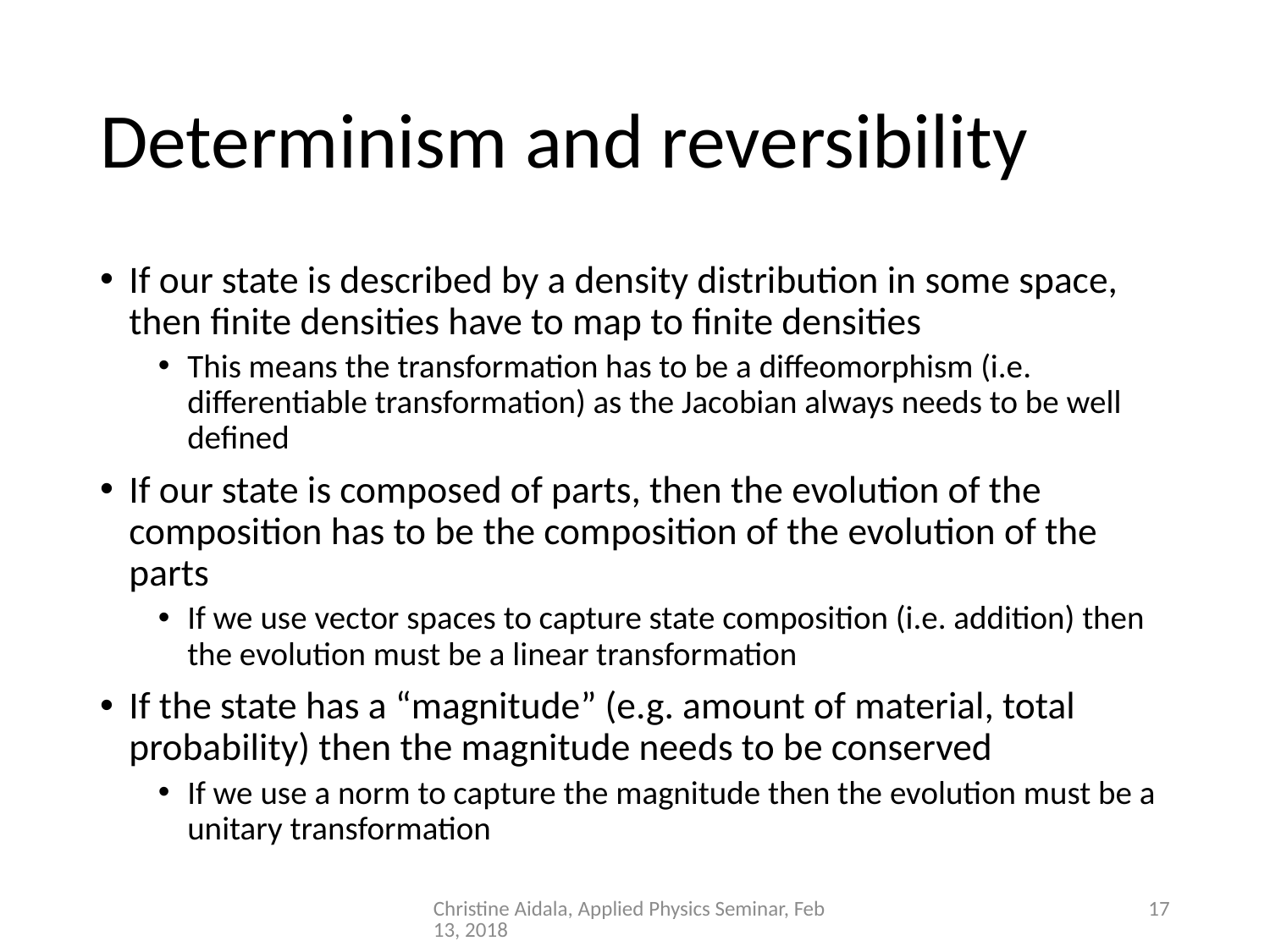

# Determinism and reversibility
If our state is described by a density distribution in some space, then finite densities have to map to finite densities
This means the transformation has to be a diffeomorphism (i.e. differentiable transformation) as the Jacobian always needs to be well defined
If our state is composed of parts, then the evolution of the composition has to be the composition of the evolution of the parts
If we use vector spaces to capture state composition (i.e. addition) then the evolution must be a linear transformation
If the state has a “magnitude” (e.g. amount of material, total probability) then the magnitude needs to be conserved
If we use a norm to capture the magnitude then the evolution must be a unitary transformation
Christine Aidala, Applied Physics Seminar, Feb 13, 2018
17